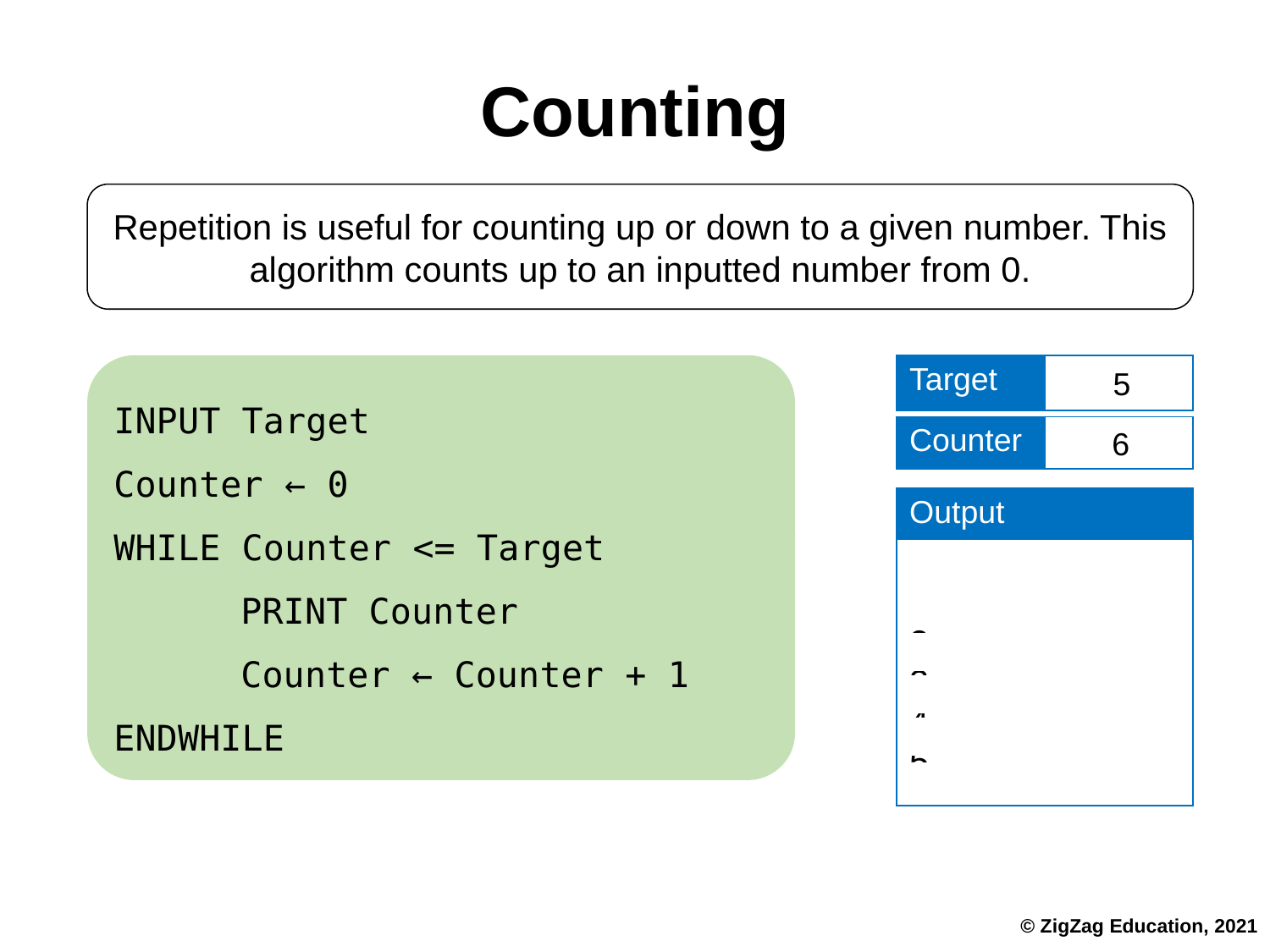

# Counting
Repetition is useful for counting up or down to a given number. This algorithm counts up to an inputted number from 0.
INPUT Target
Counter ← 0
WHILE Counter <= Target
	PRINT Counter
	Counter ← Counter + 1
ENDWHILE
| Target |  |
| --- | --- |
5
| Counter |  |
| --- | --- |
4
3
6
2
5
1
0
| Output |
| --- |
| 0 1 2 3 4 5 |

© ZigZag Education, 2021